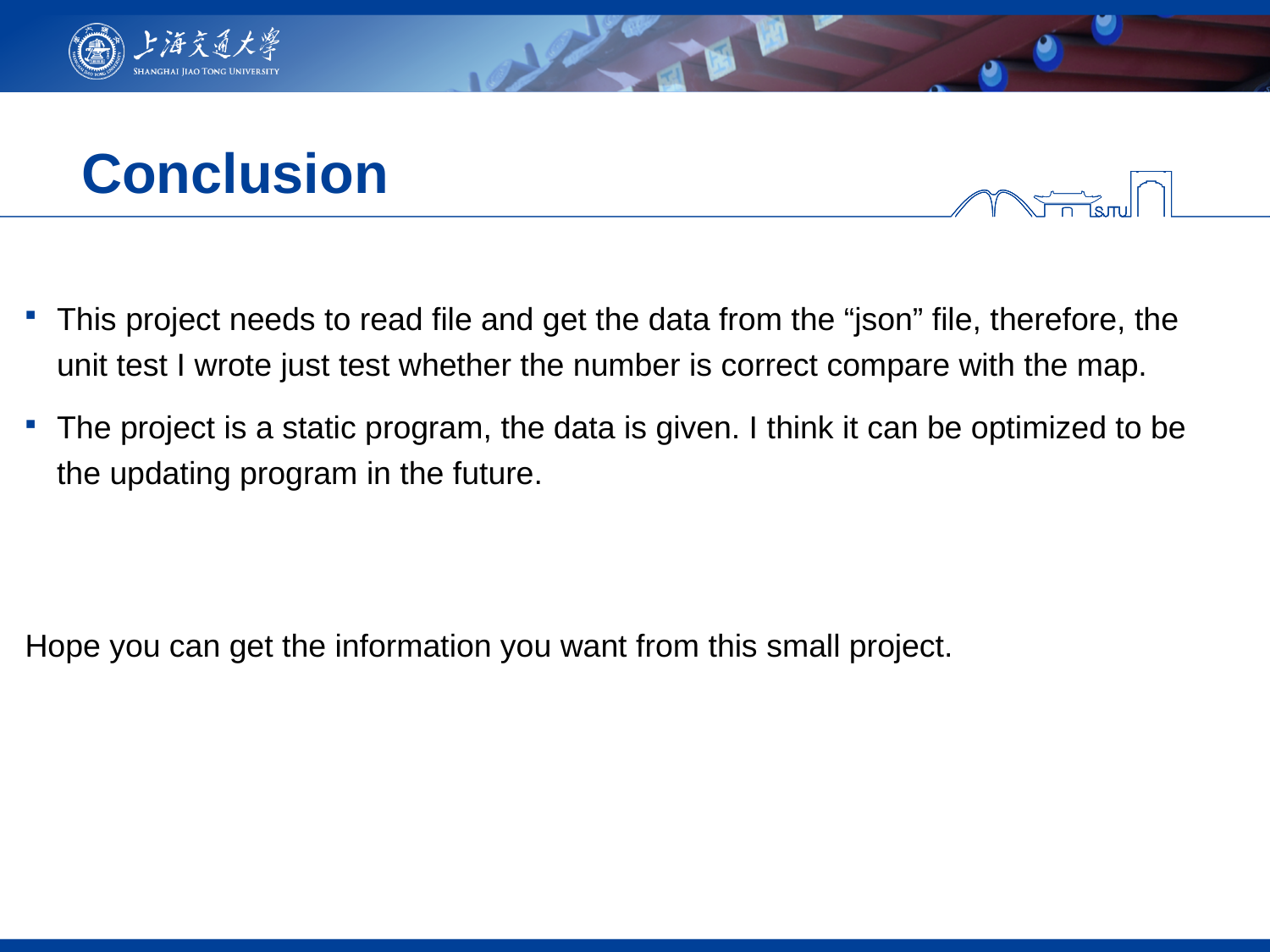

# Conclusion
This project needs to read file and get the data from the “json” file, therefore, the unit test I wrote just test whether the number is correct compare with the map.
The project is a static program, the data is given. I think it can be optimized to be the updating program in the future.

Hope you can get the information you want from this small project.